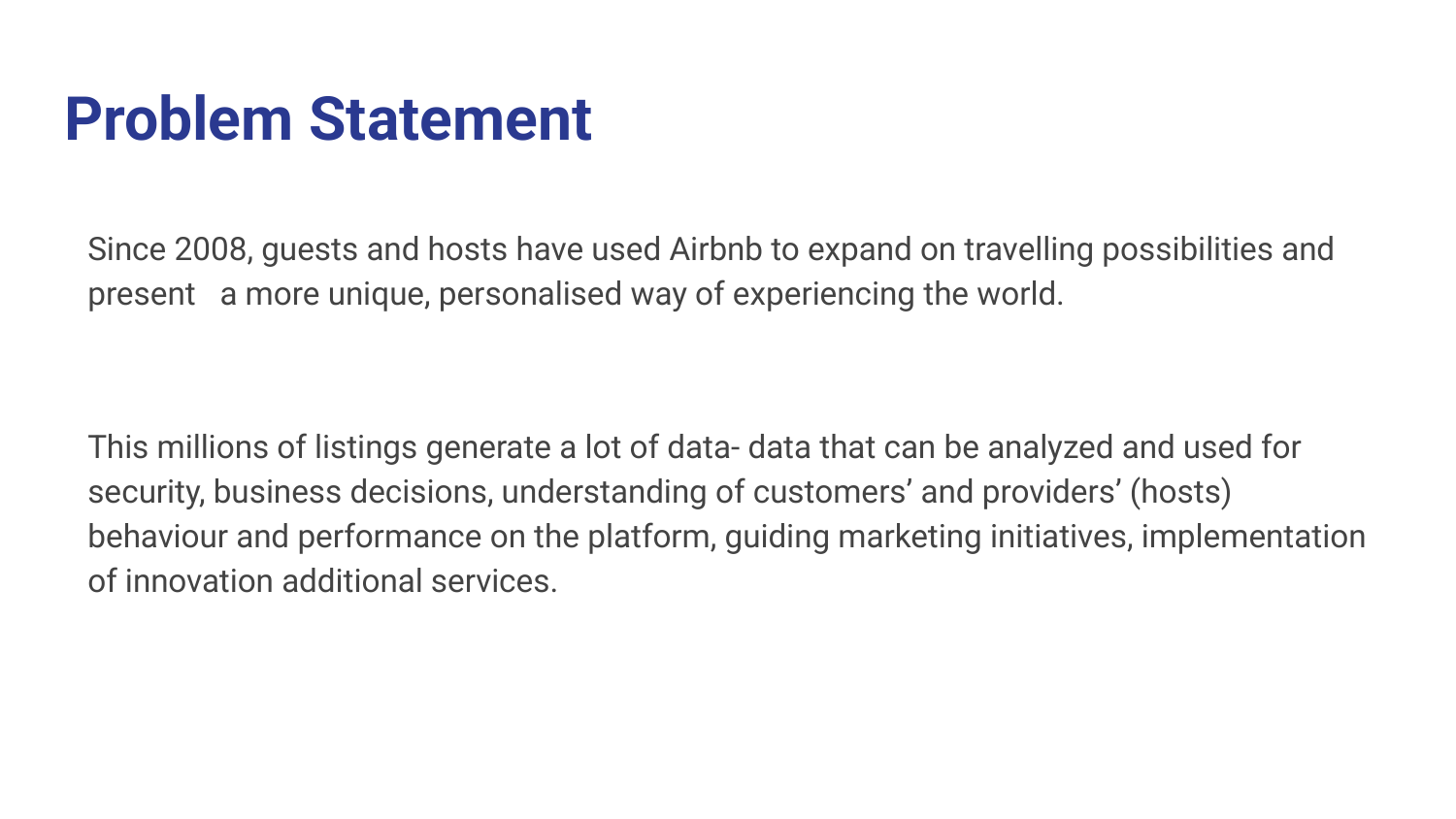

# Problem Statement
Since 2008, guests and hosts have used Airbnb to expand on travelling possibilities and present   a more unique, personalised way of experiencing the world.

This millions of listings generate a lot of data- data that can be analyzed and used for security, business decisions, understanding of customers’ and providers’ (hosts) behaviour and performance on the platform, guiding marketing initiatives, implementation of innovation additional services.
Company
Problem statement